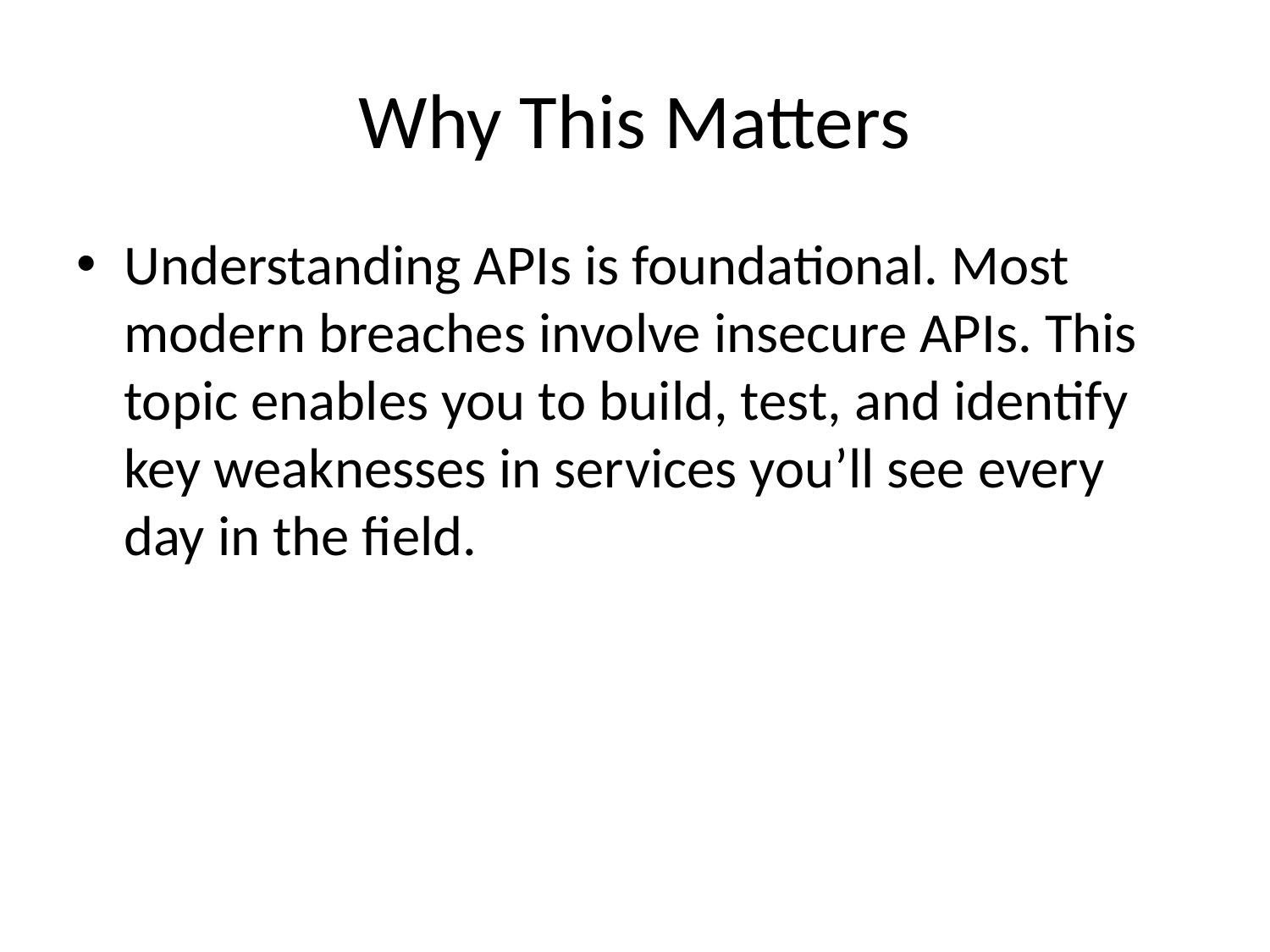

# Why This Matters
Understanding APIs is foundational. Most modern breaches involve insecure APIs. This topic enables you to build, test, and identify key weaknesses in services you’ll see every day in the field.